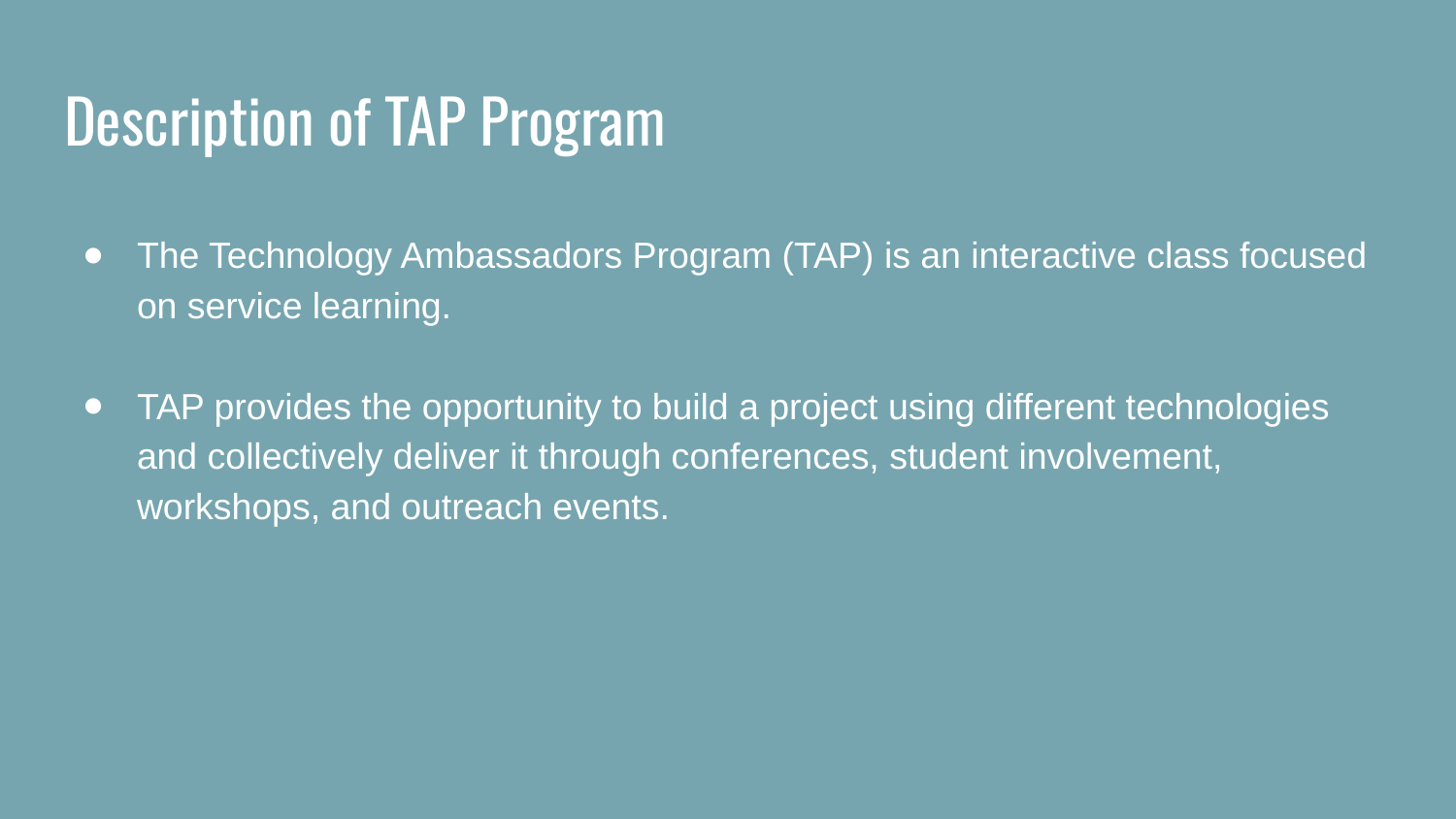

# Description of TAP Program
The Technology Ambassadors Program (TAP) is an interactive class focused on service learning.

TAP provides the opportunity to build a project using different technologies and collectively deliver it through conferences, student involvement, workshops, and outreach events.